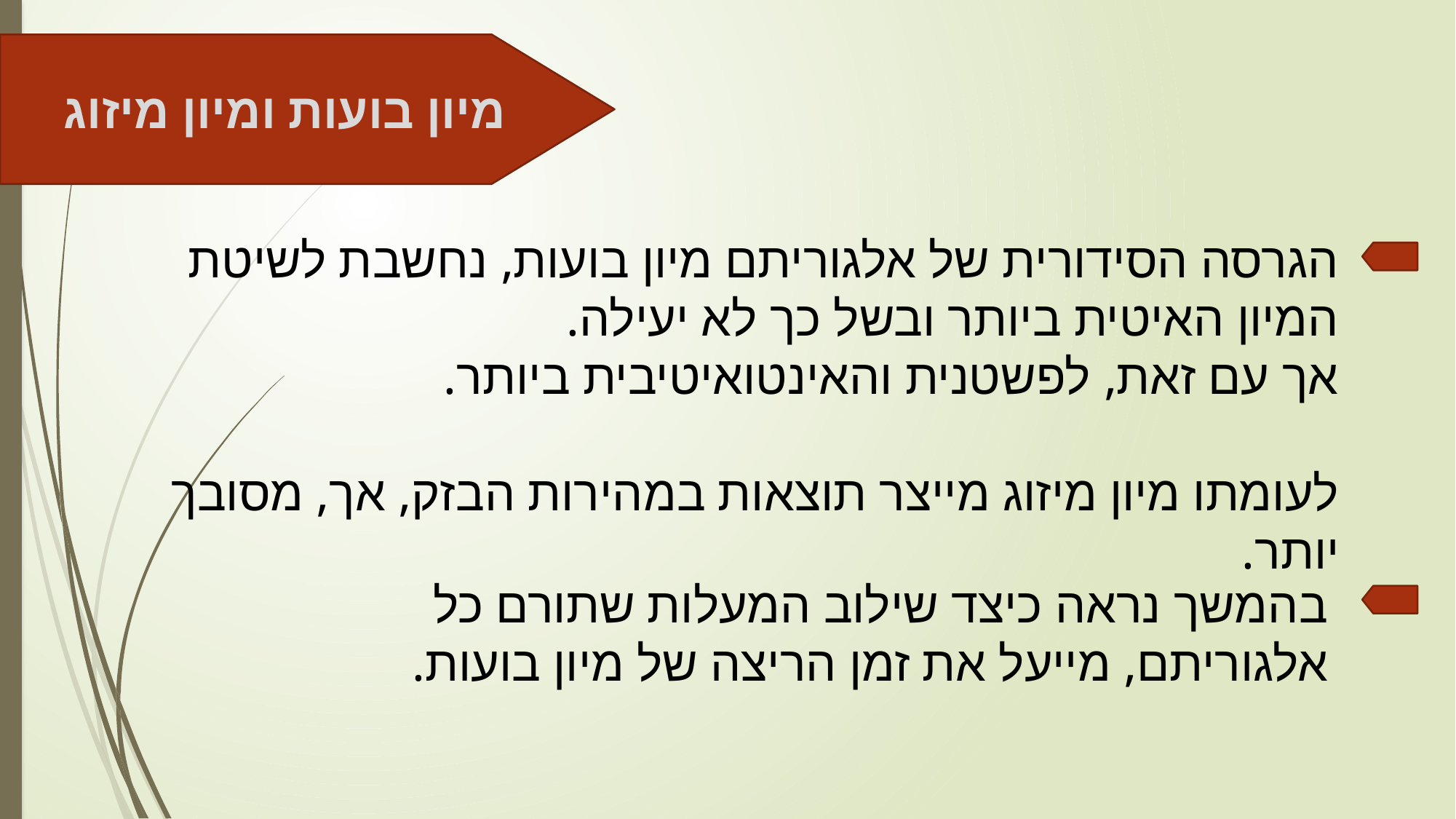

מיון בועות ומיון מיזוג
הגרסה הסידורית של אלגוריתם מיון בועות, נחשבת לשיטת המיון האיטית ביותר ובשל כך לא יעילה.
אך עם זאת, לפשטנית והאינטואיטיבית ביותר.

לעומתו מיון מיזוג מייצר תוצאות במהירות הבזק, אך, מסובך יותר.

בהמשך נראה כיצד שילוב המעלות שתורם כל אלגוריתם, מייעל את זמן הריצה של מיון בועות.